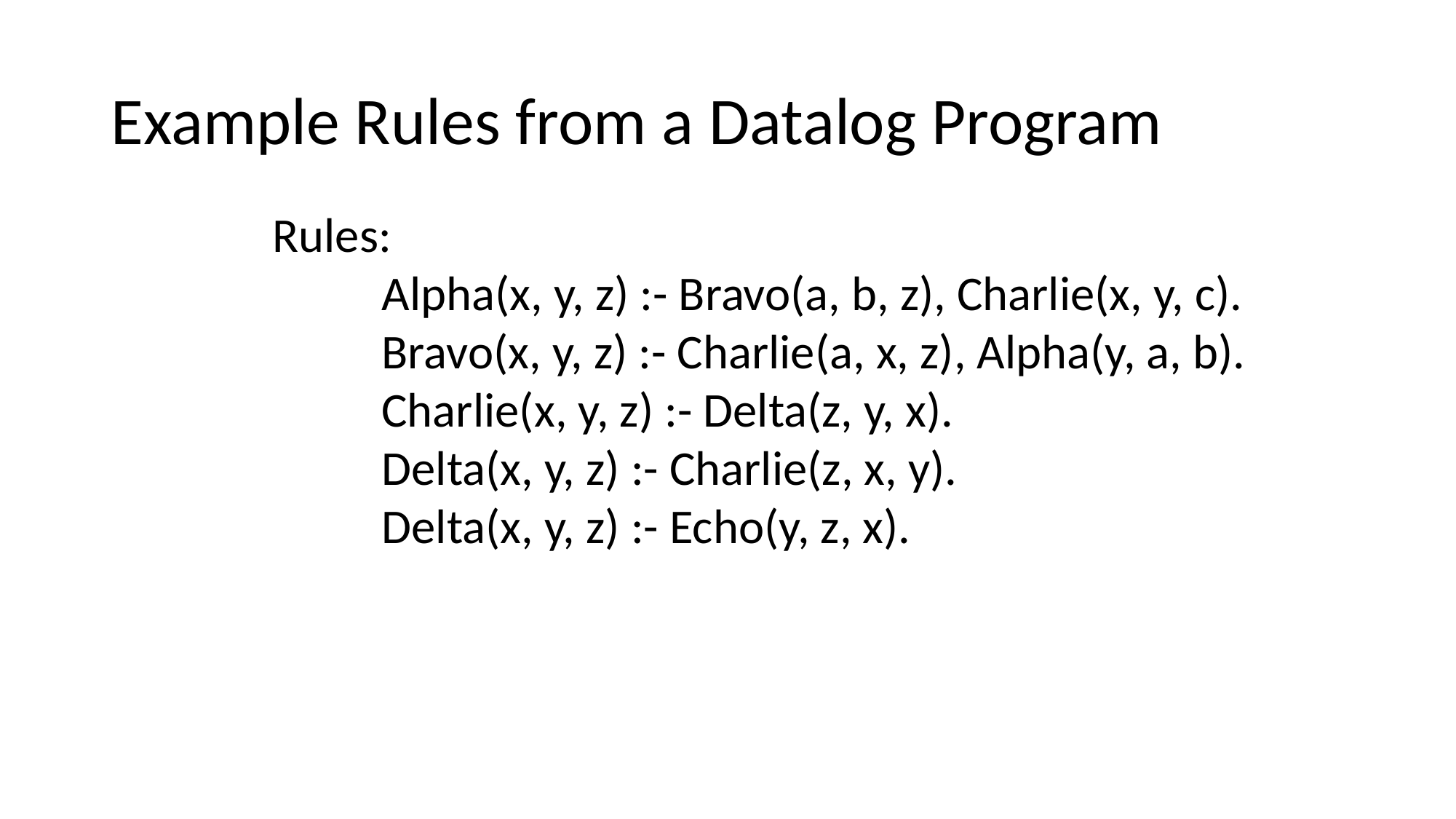

# Example Rules from a Datalog Program
Rules:
	Alpha(x, y, z) :- Bravo(a, b, z), Charlie(x, y, c).
	Bravo(x, y, z) :- Charlie(a, x, z), Alpha(y, a, b).
	Charlie(x, y, z) :- Delta(z, y, x).
	Delta(x, y, z) :- Charlie(z, x, y).
	Delta(x, y, z) :- Echo(y, z, x).